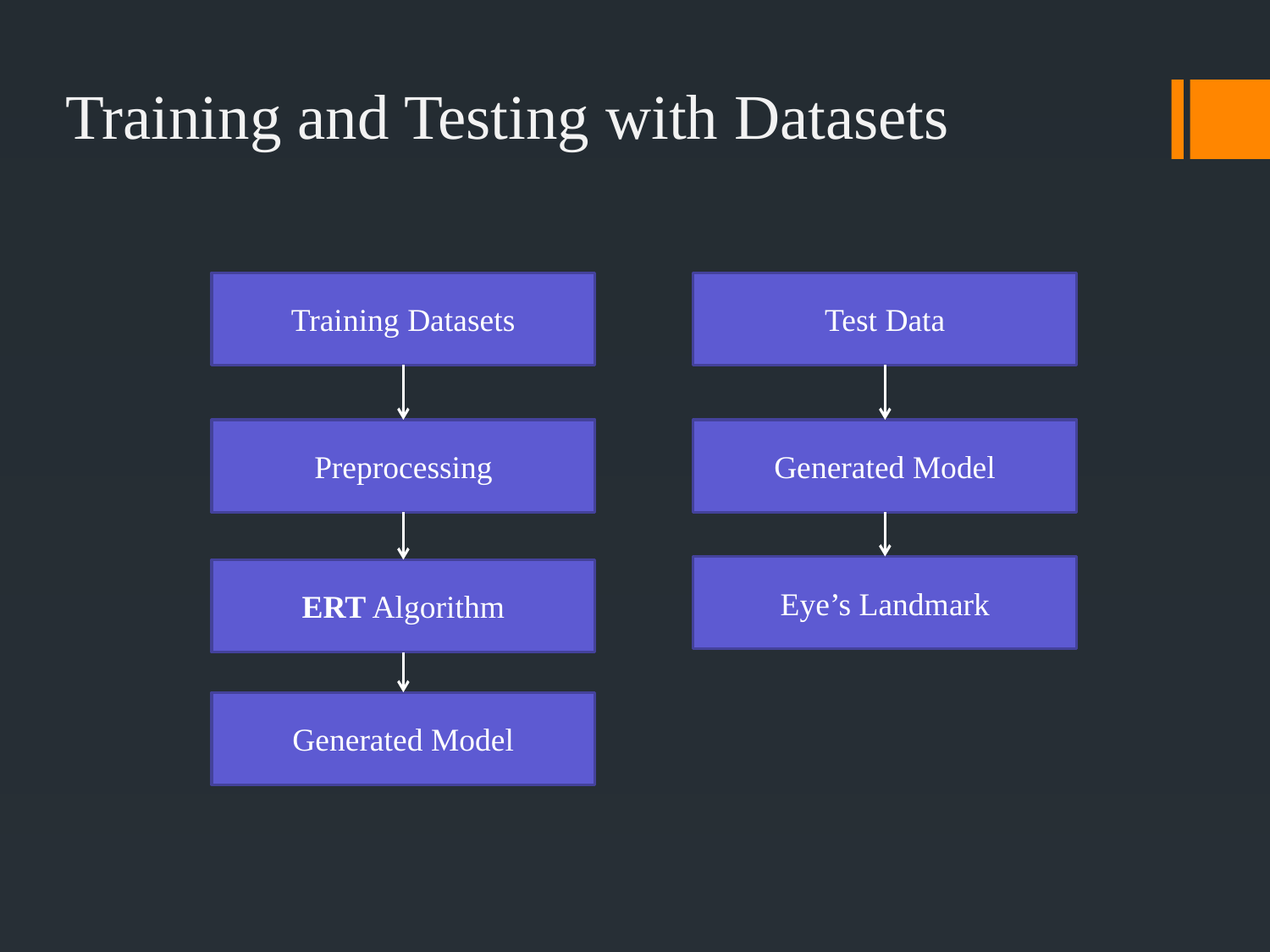

# Training and Testing with Datasets
Training Datasets
Test Data
Generated Model
Preprocessing
Eye’s Landmark
ERT Algorithm
Generated Model